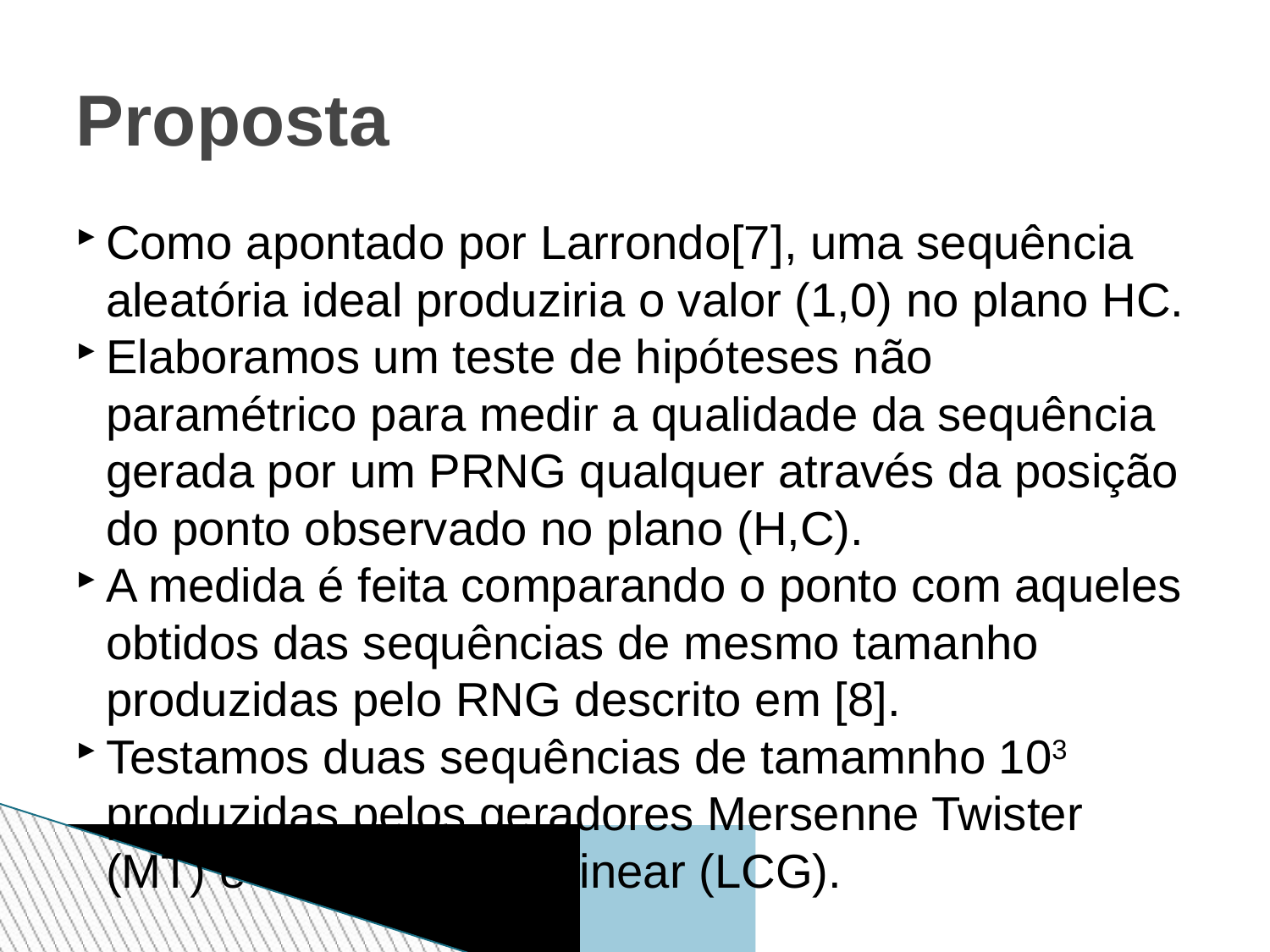

Proposta
Como apontado por Larrondo[7], uma sequência aleatória ideal produziria o valor (1,0) no plano HC.
Elaboramos um teste de hipóteses não paramétrico para medir a qualidade da sequência gerada por um PRNG qualquer através da posição do ponto observado no plano (H,C).
A medida é feita comparando o ponto com aqueles obtidos das sequências de mesmo tamanho produzidas pelo RNG descrito em [8].
Testamos duas sequências de tamamnho 103 produzidas pelos geradores Mersenne Twister (MT) e Congruencial Linear (LCG).